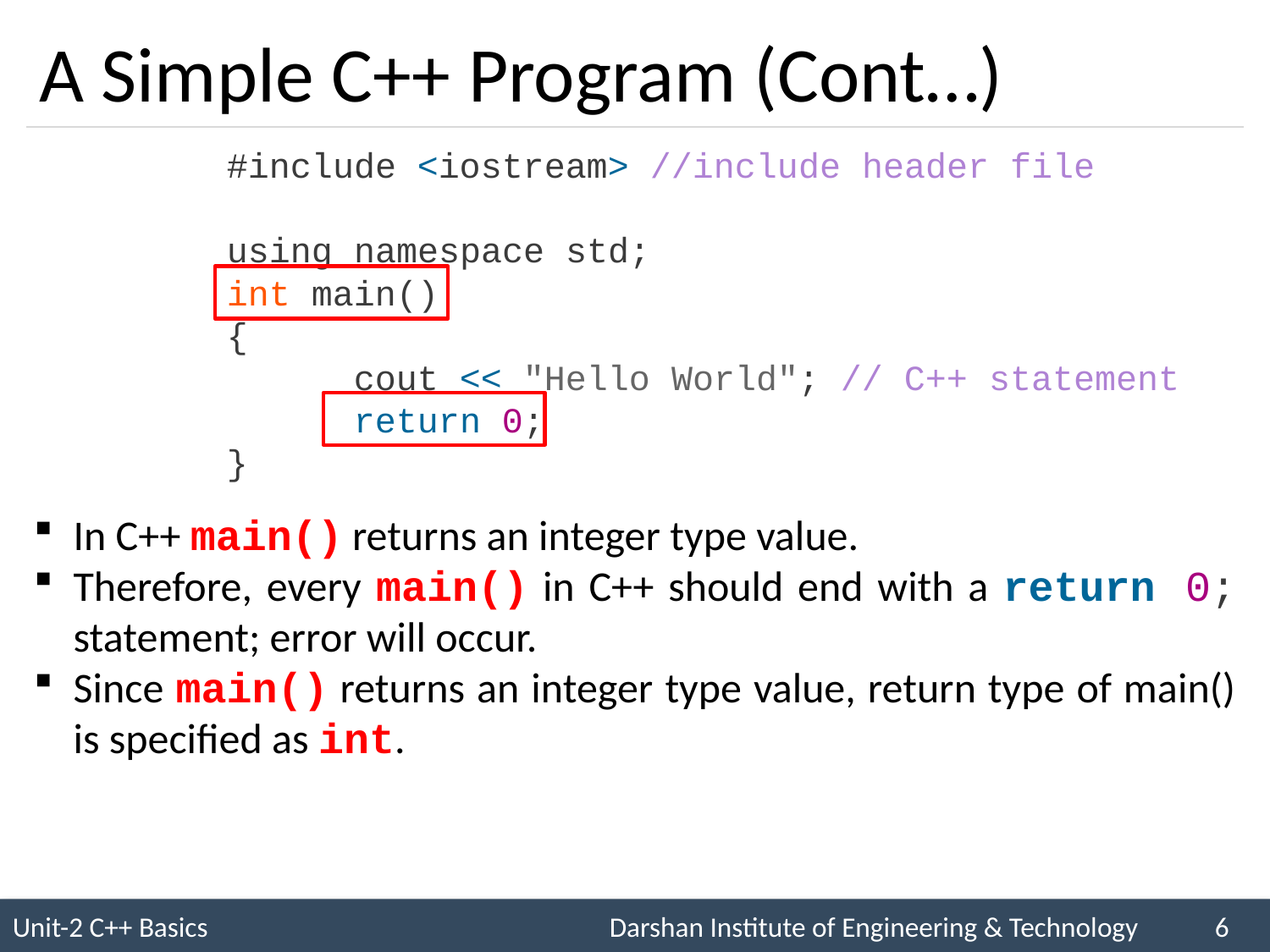

# A Simple C++ Program (Cont…)
#include <iostream> //include header file

using namespace std;
int main()
{
	cout << "Hello World"; // C++ statement
	return 0;
}

In C++ main() returns an integer type value.
Therefore, every main() in C++ should end with a return 0; statement; error will occur.
Since main() returns an integer type value, return type of main() is specified as int.